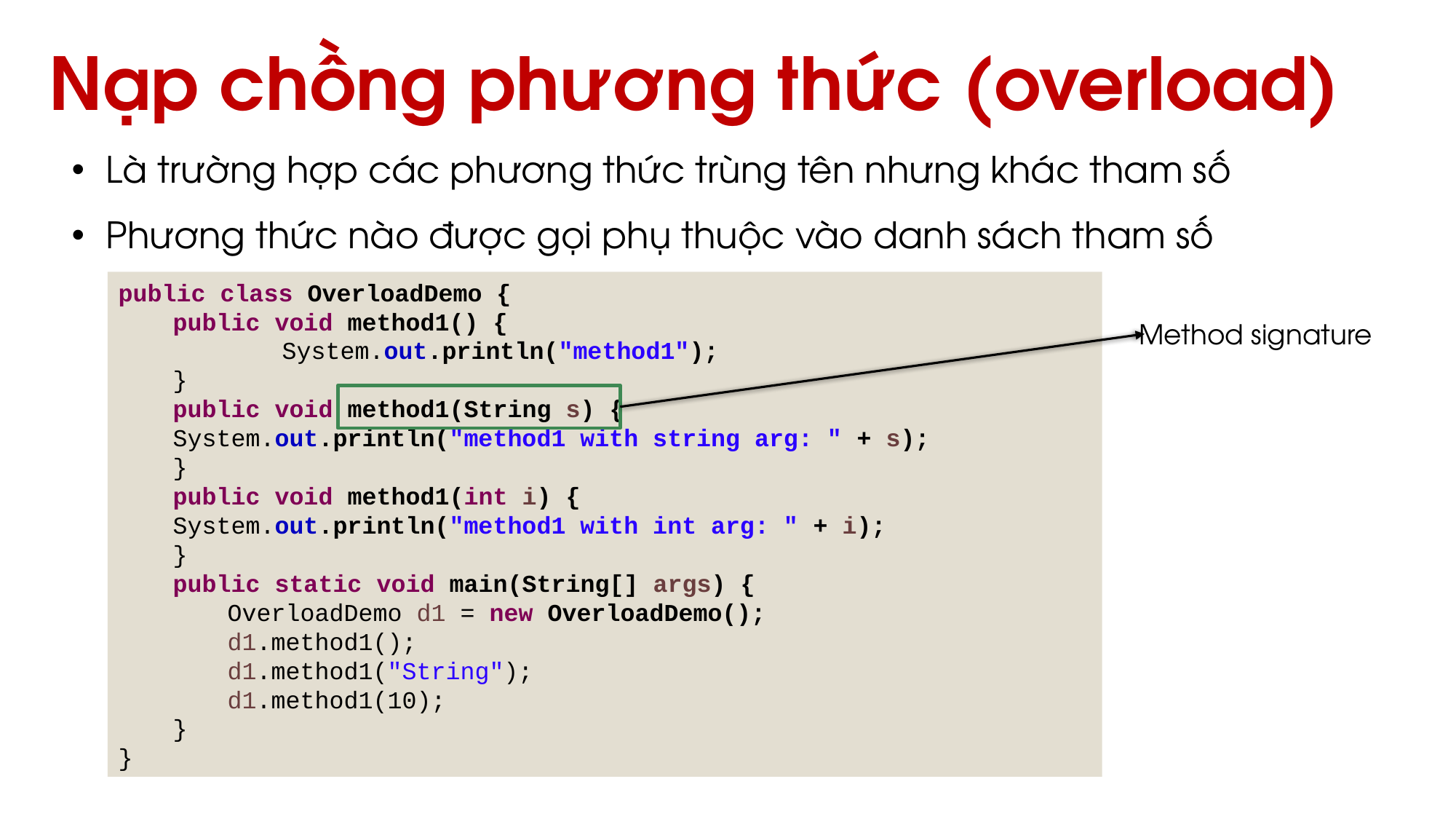

# Nạp chồng phương thức (overload)
Là trường hợp các phương thức trùng tên nhưng khác tham số
Phương thức nào được gọi phụ thuộc vào danh sách tham số
public class OverloadDemo {
public void method1() {
	System.out.println("method1");
}
public void method1(String s) {
System.out.println("method1 with string arg: " + s);
}
public void method1(int i) {
System.out.println("method1 with int arg: " + i);
}
public static void main(String[] args) {
OverloadDemo d1 = new OverloadDemo();
d1.method1();
d1.method1("String");
d1.method1(10);
}
}
Method signature